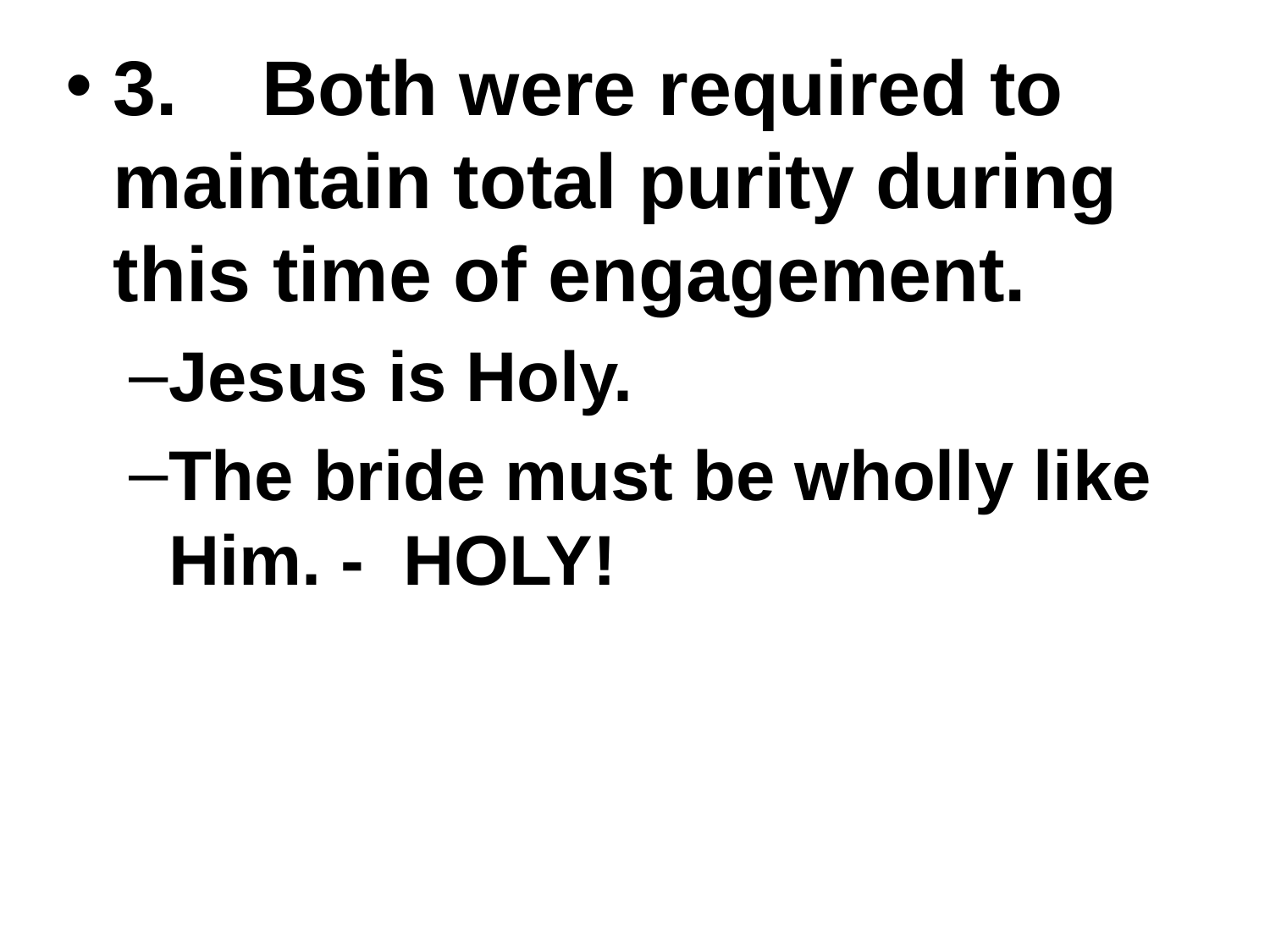

3.	 Both were required to maintain total purity during this time of engagement.
Jesus is Holy.
The bride must be wholly like Him. -  HOLY!